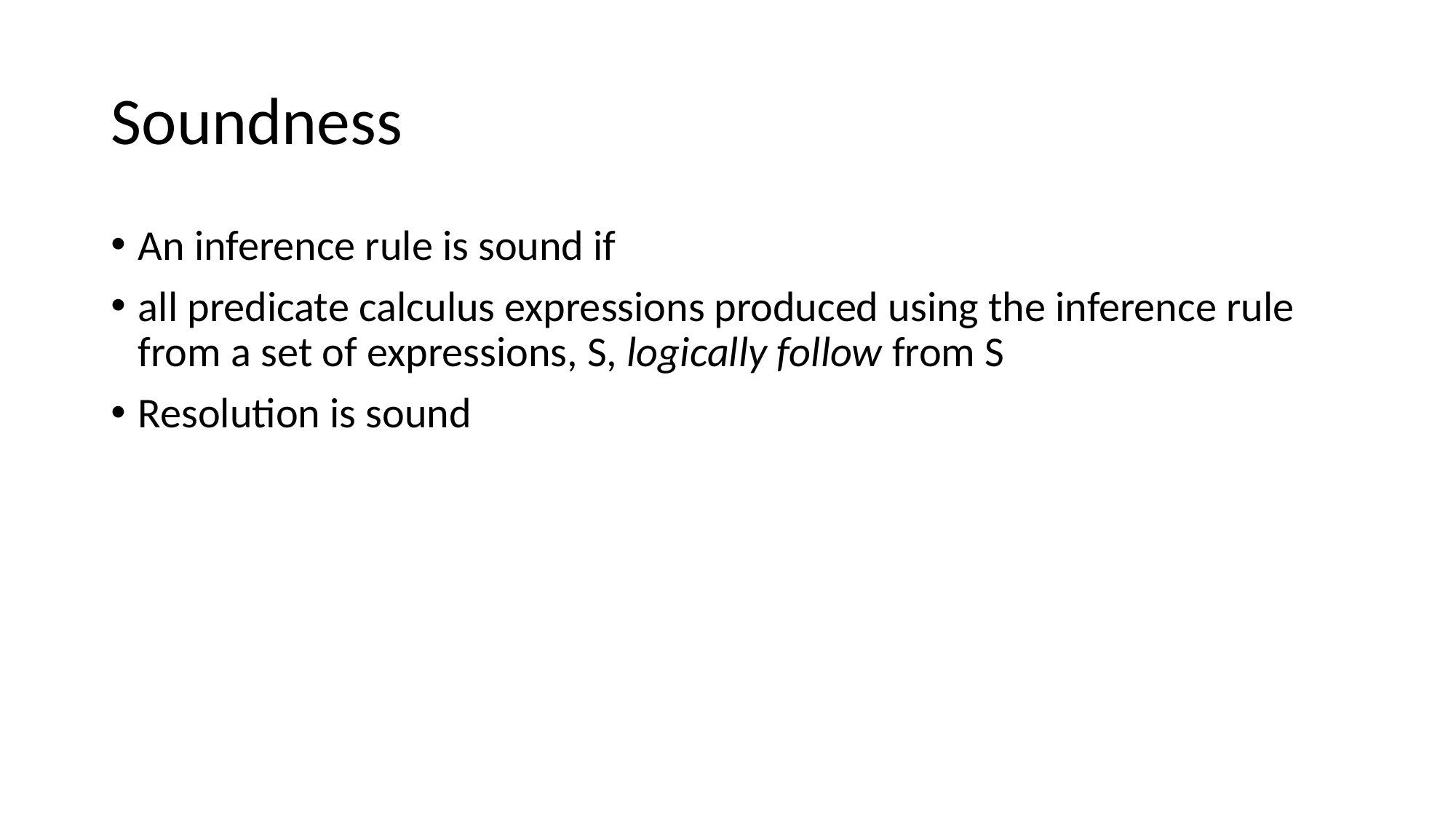

# Soundness
An inference rule is sound if
all predicate calculus expressions produced using the inference rule from a set of expressions, S, logically follow from S
Resolution is sound